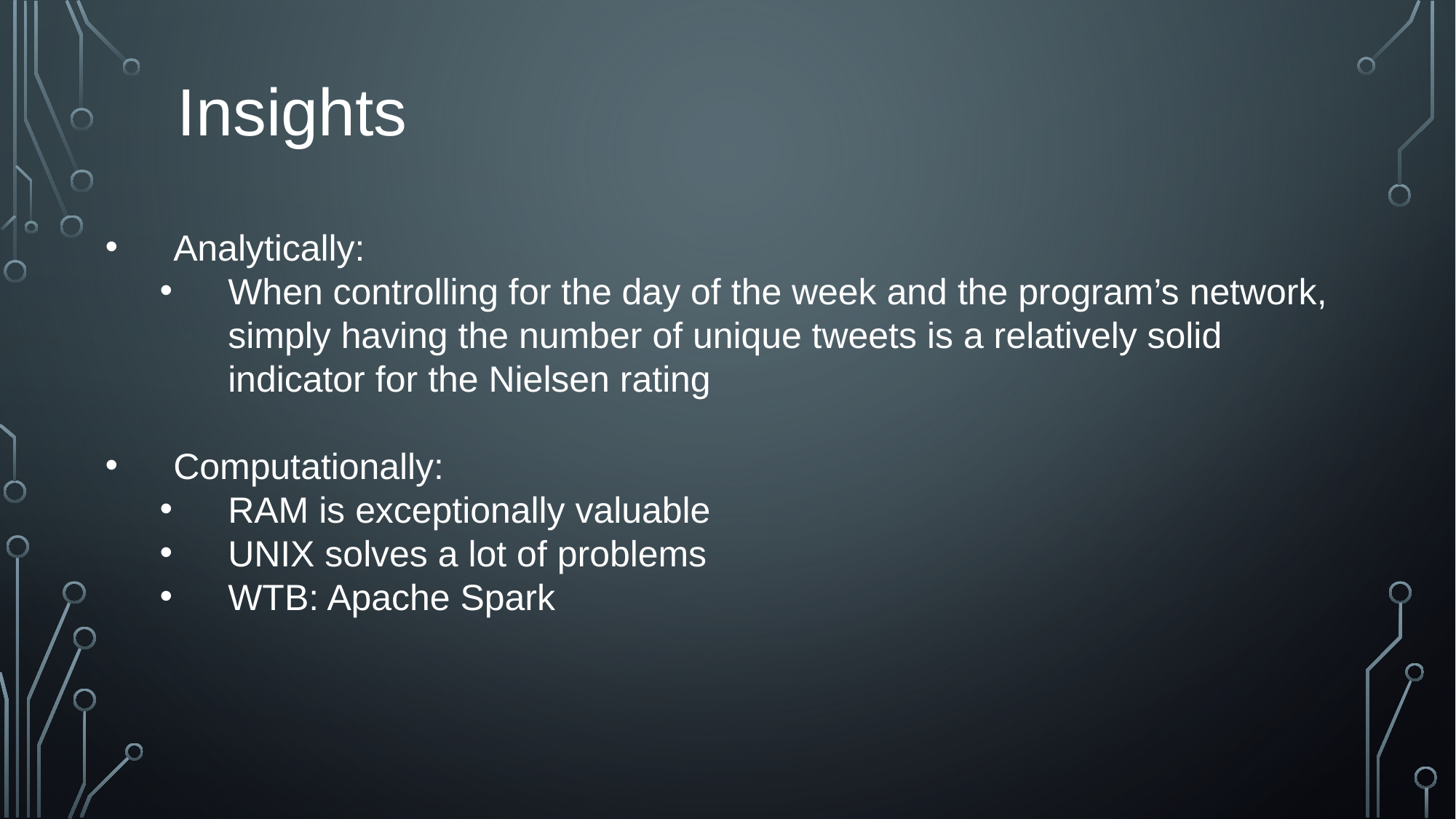

Insights
Analytically:
When controlling for the day of the week and the program’s network, simply having the number of unique tweets is a relatively solid indicator for the Nielsen rating

Computationally:
RAM is exceptionally valuable
UNIX solves a lot of problems
WTB: Apache Spark